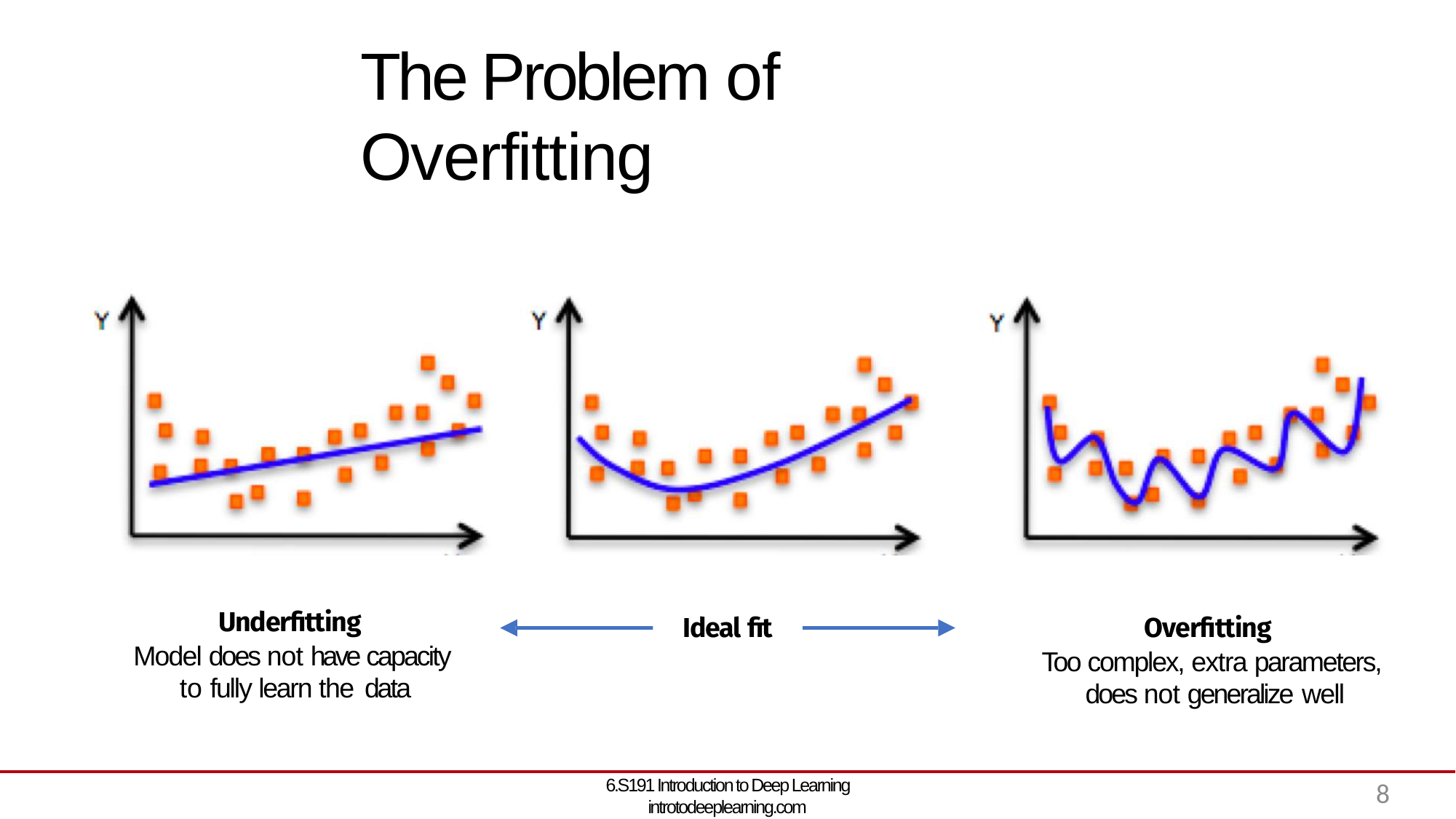

# The Problem of Overfitting

Underfitting
Model does not have capacity  to fully learn the data
Ideal fit
Overfitting
Too complex, extra parameters,  does not generalize well

6.S191 Introduction to Deep Learning introtodeeplearning.com
8